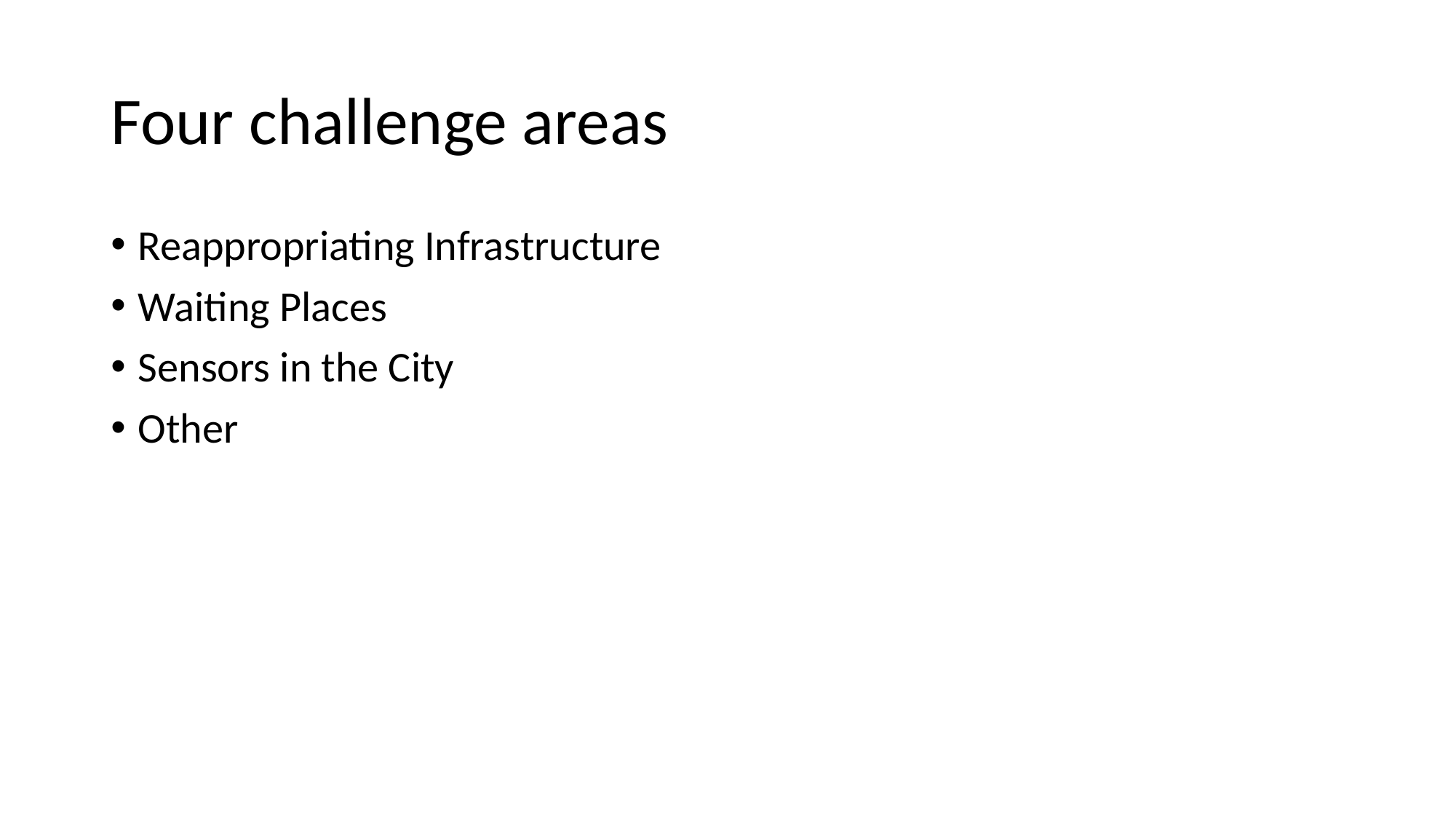

# Four challenge areas
Reappropriating Infrastructure
Waiting Places
Sensors in the City
Other